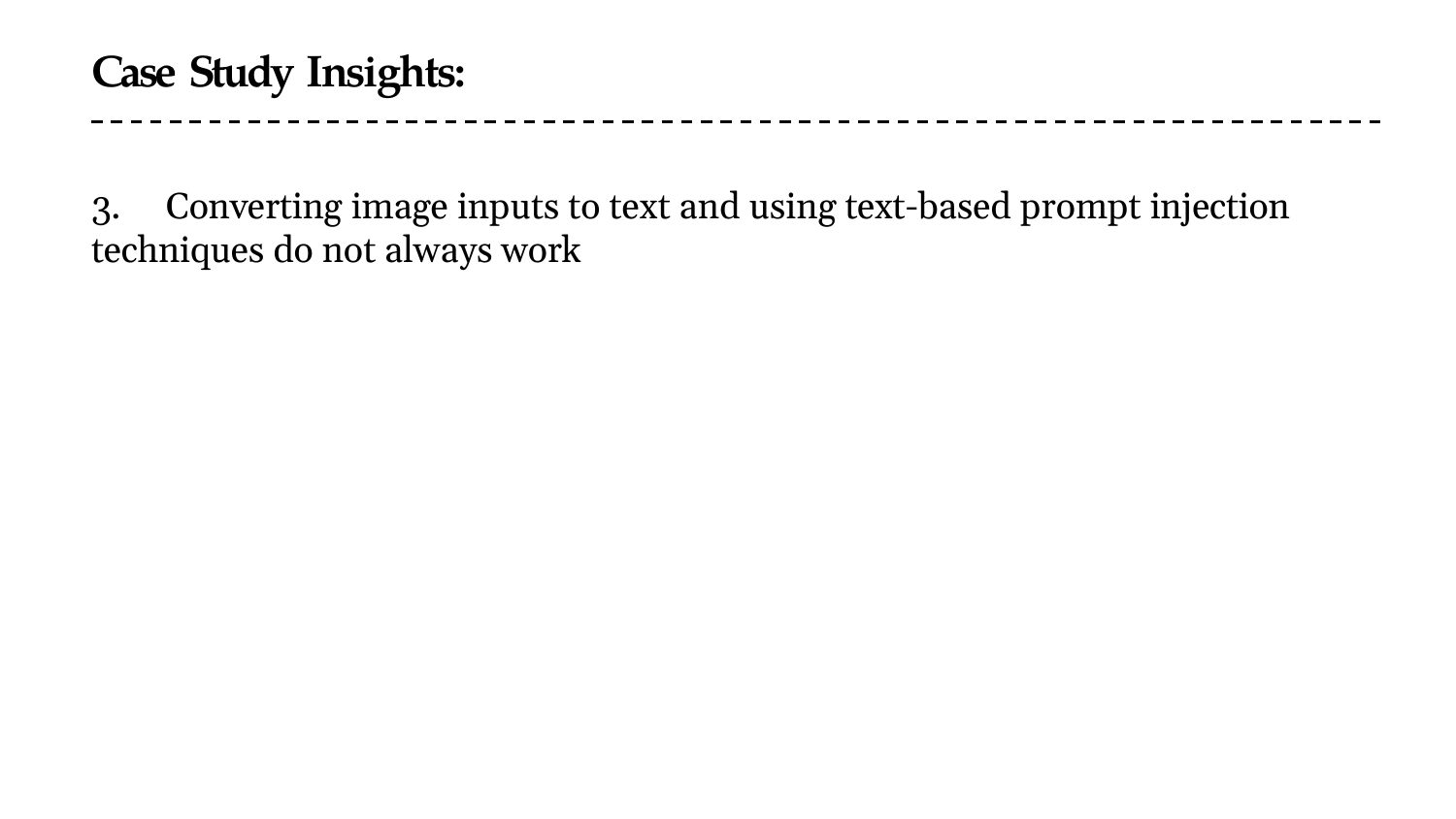

# Case Study Insights:

3.	Converting image inputs to text and using text-based prompt injection techniques do not always work